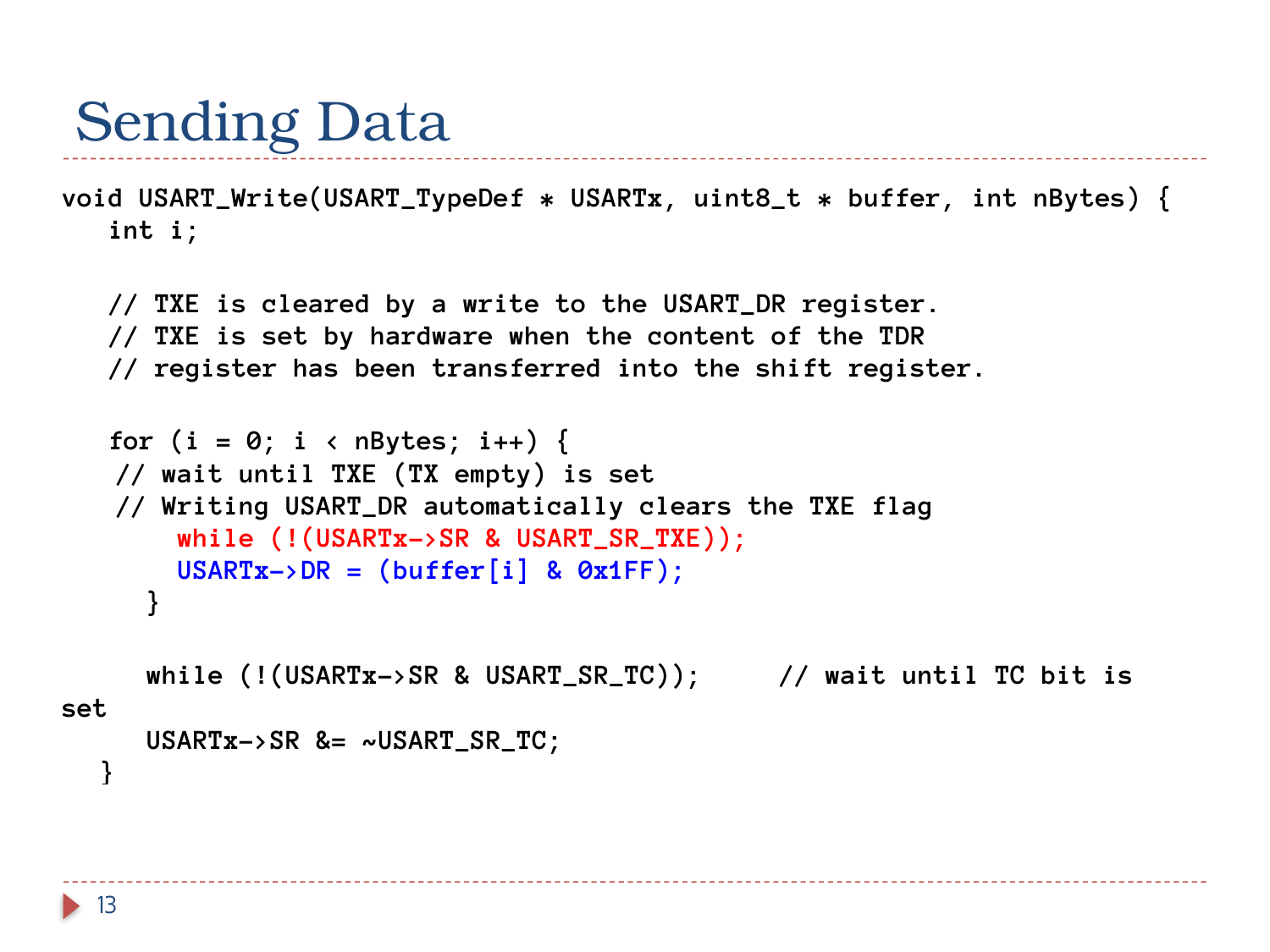

# Sending Data
| void USART\_Write(USART\_TypeDef \* USARTx, uint8\_t \* buffer, int nBytes) { int i; // TXE is cleared by a write to the USART\_DR register. // TXE is set by hardware when the content of the TDR // register has been transferred into the shift register. for (i = 0; i < nBytes; i++) { // wait until TXE (TX empty) is set // Writing USART\_DR automatically clears the TXE flag while (!(USARTx->SR & USART\_SR\_TXE)); USARTx->DR = (buffer[i] & 0x1FF); } while (!(USARTx->SR & USART\_SR\_TC)); // wait until TC bit is set USARTx->SR &= ~USART\_SR\_TC; } |
| --- |
13